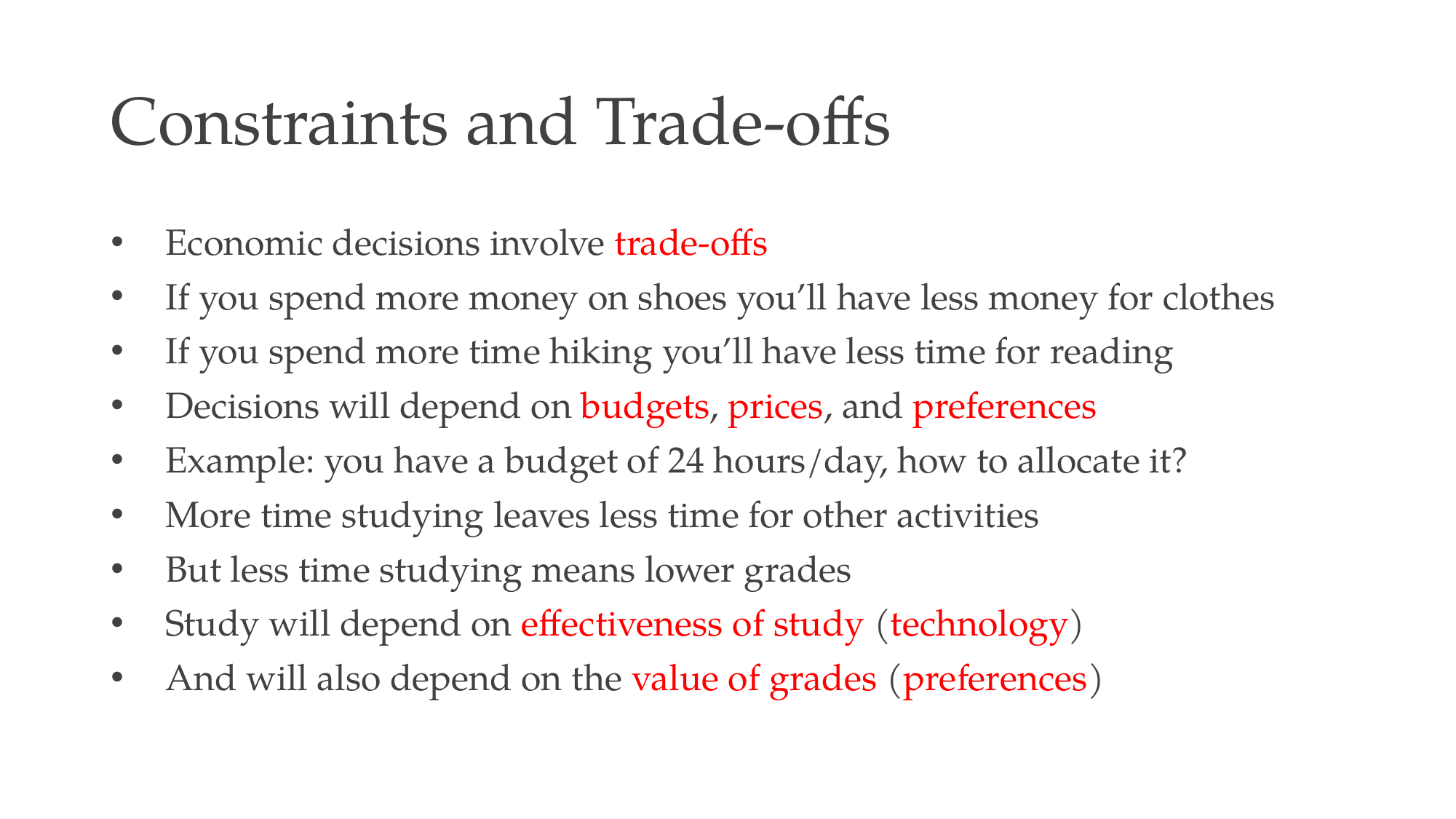

# Constraints and Trade-offs
Economic decisions involve trade-offs
If you spend more money on shoes you’ll have less money for clothes
If you spend more time hiking you’ll have less time for reading
Decisions will depend on budgets, prices, and preferences
Example: you have a budget of 24 hours/day, how to allocate it?
More time studying leaves less time for other activities
But less time studying means lower grades
Study will depend on effectiveness of study (technology)
And will also depend on the value of grades (preferences)